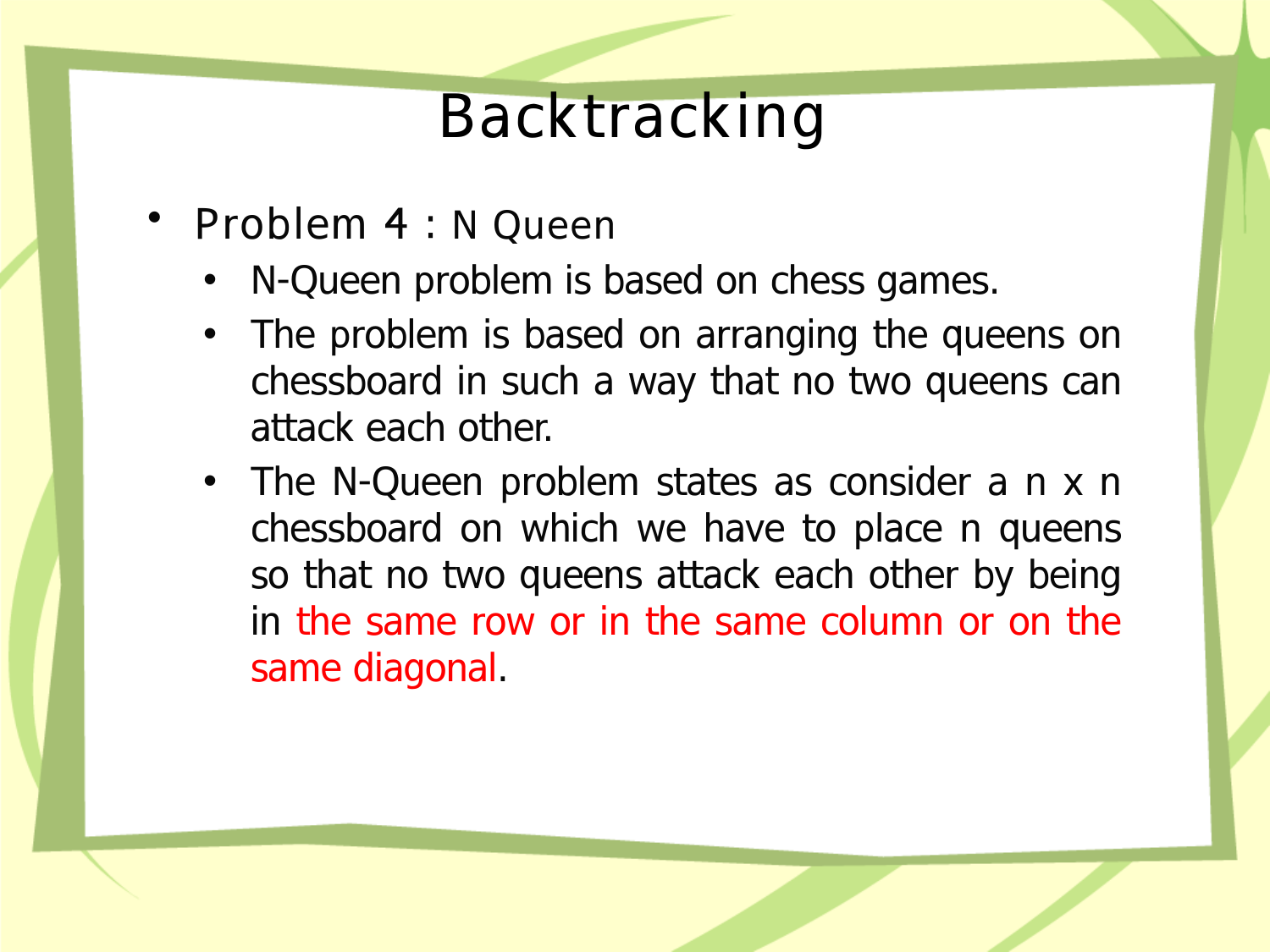

# Backtracking
Problem 4 : N Queen
N-Queen problem is based on chess games.
The problem is based on arranging the queens on chessboard in such a way that no two queens can attack each other.
The N-Queen problem states as consider a n x n chessboard on which we have to place n queens so that no two queens attack each other by being in the same row or in the same column or on the same diagonal.